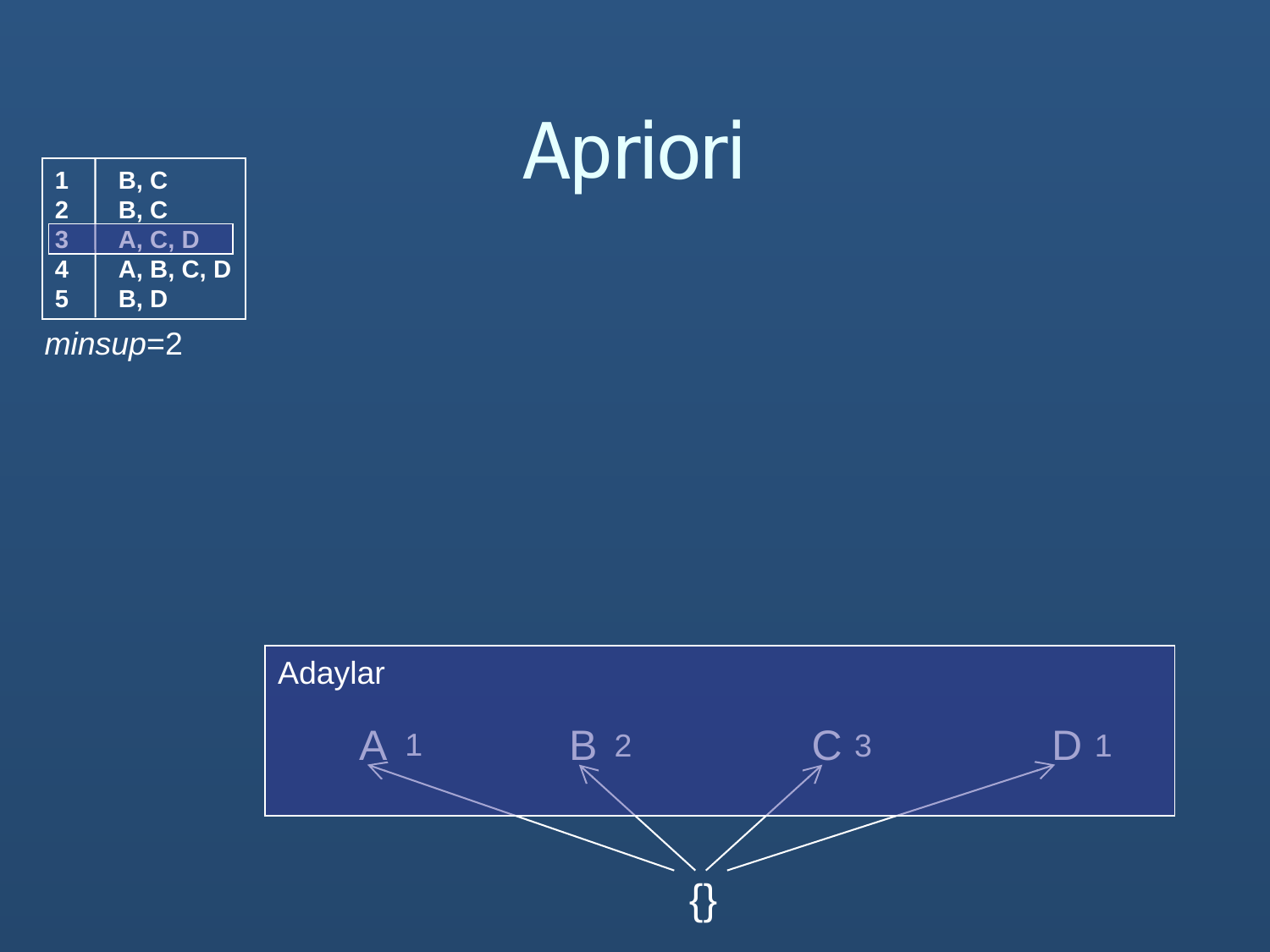

# Apriori
B, C
B, C
A, C, D
A, B, C, D
B, D

minsup=2

Adaylar
A
B
C
D
1
2
3
1

{}